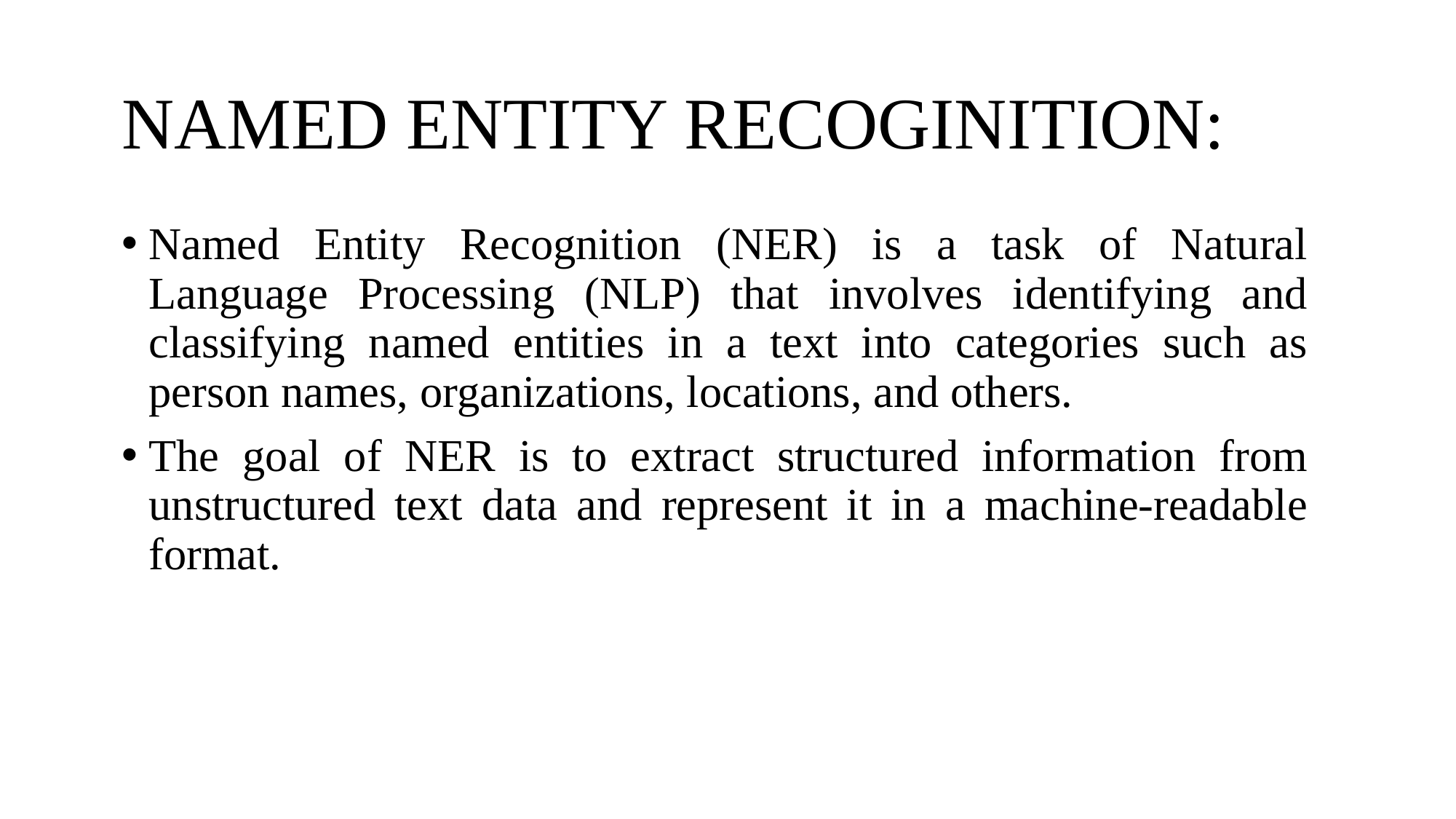

# NAMED ENTITY RECOGINITION:
Named Entity Recognition (NER) is a task of Natural Language Processing (NLP) that involves identifying and classifying named entities in a text into categories such as person names, organizations, locations, and others.
The goal of NER is to extract structured information from unstructured text data and represent it in a machine-readable format.